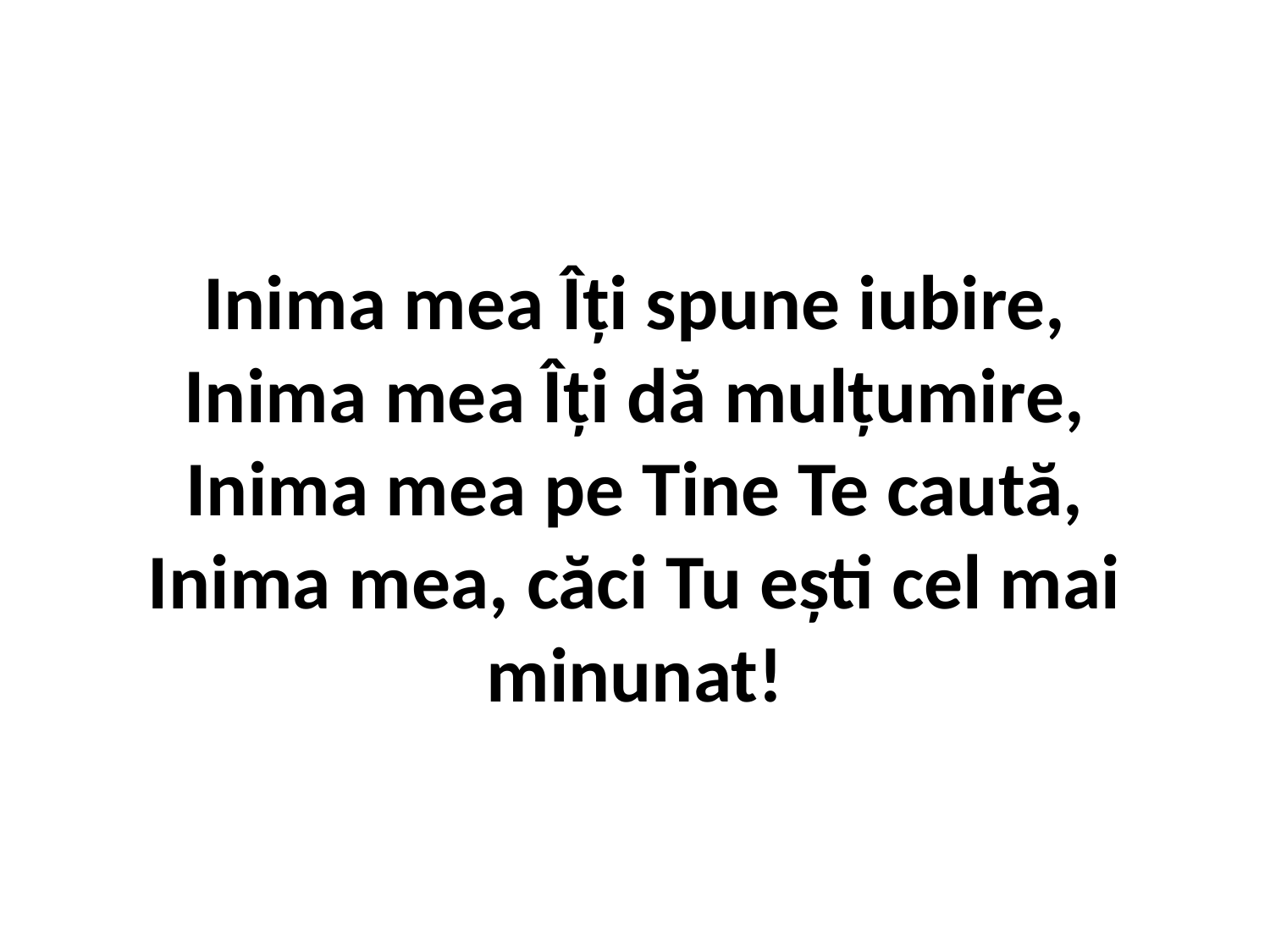

# Inima mea Îţi spune iubire, Inima mea Îţi dă mulţumire, Inima mea pe Tine Te caută, Inima mea, căci Tu eşti cel mai minunat!